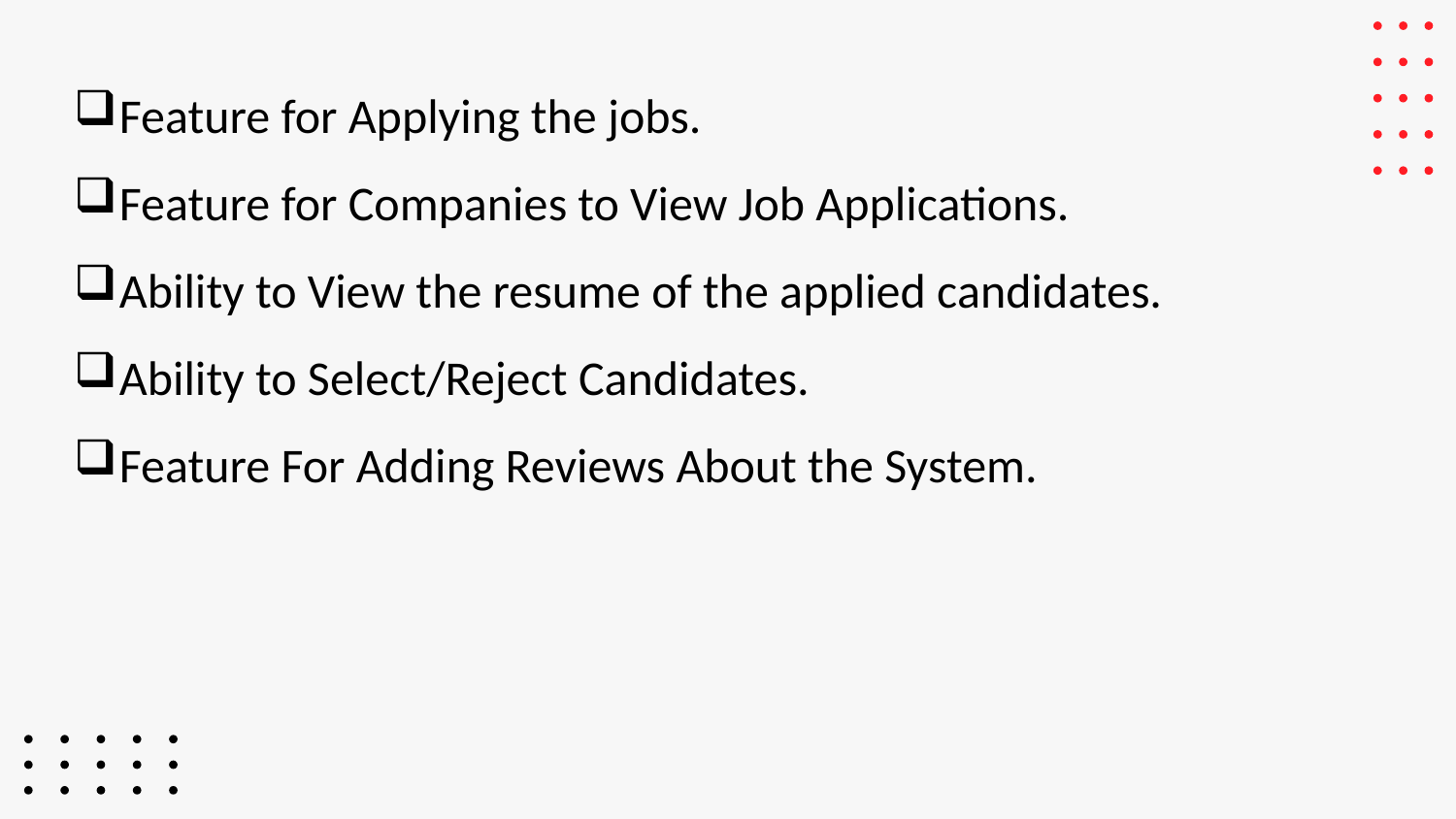

Feature for Applying the jobs.
Feature for Companies to View Job Applications.
Ability to View the resume of the applied candidates.
Ability to Select/Reject Candidates.
Feature For Adding Reviews About the System.